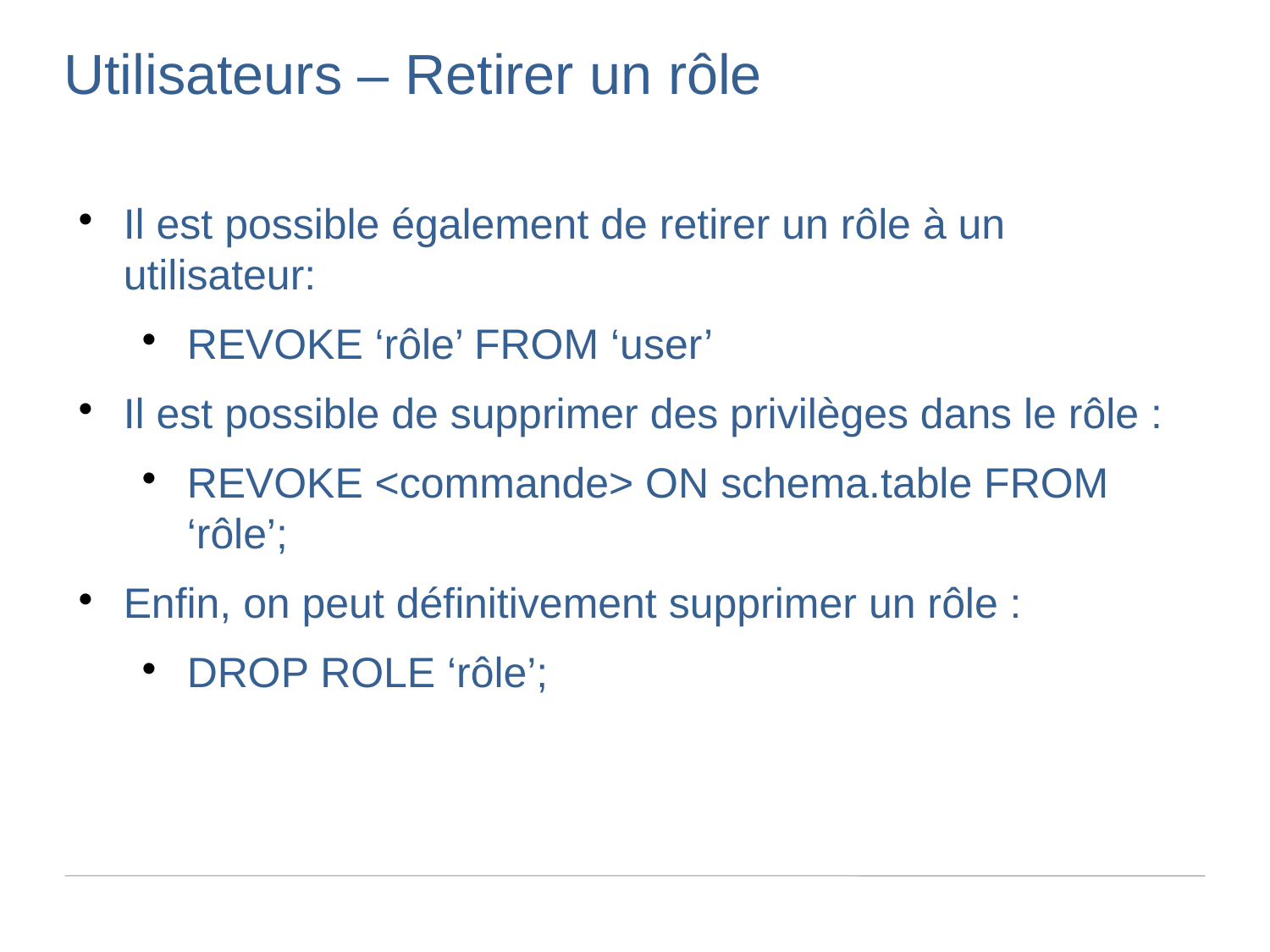

Utilisateurs – Retirer un rôle
Il est possible également de retirer un rôle à un utilisateur:
REVOKE ‘rôle’ FROM ‘user’
Il est possible de supprimer des privilèges dans le rôle :
REVOKE <commande> ON schema.table FROM ‘rôle’;
Enfin, on peut définitivement supprimer un rôle :
DROP ROLE ‘rôle’;